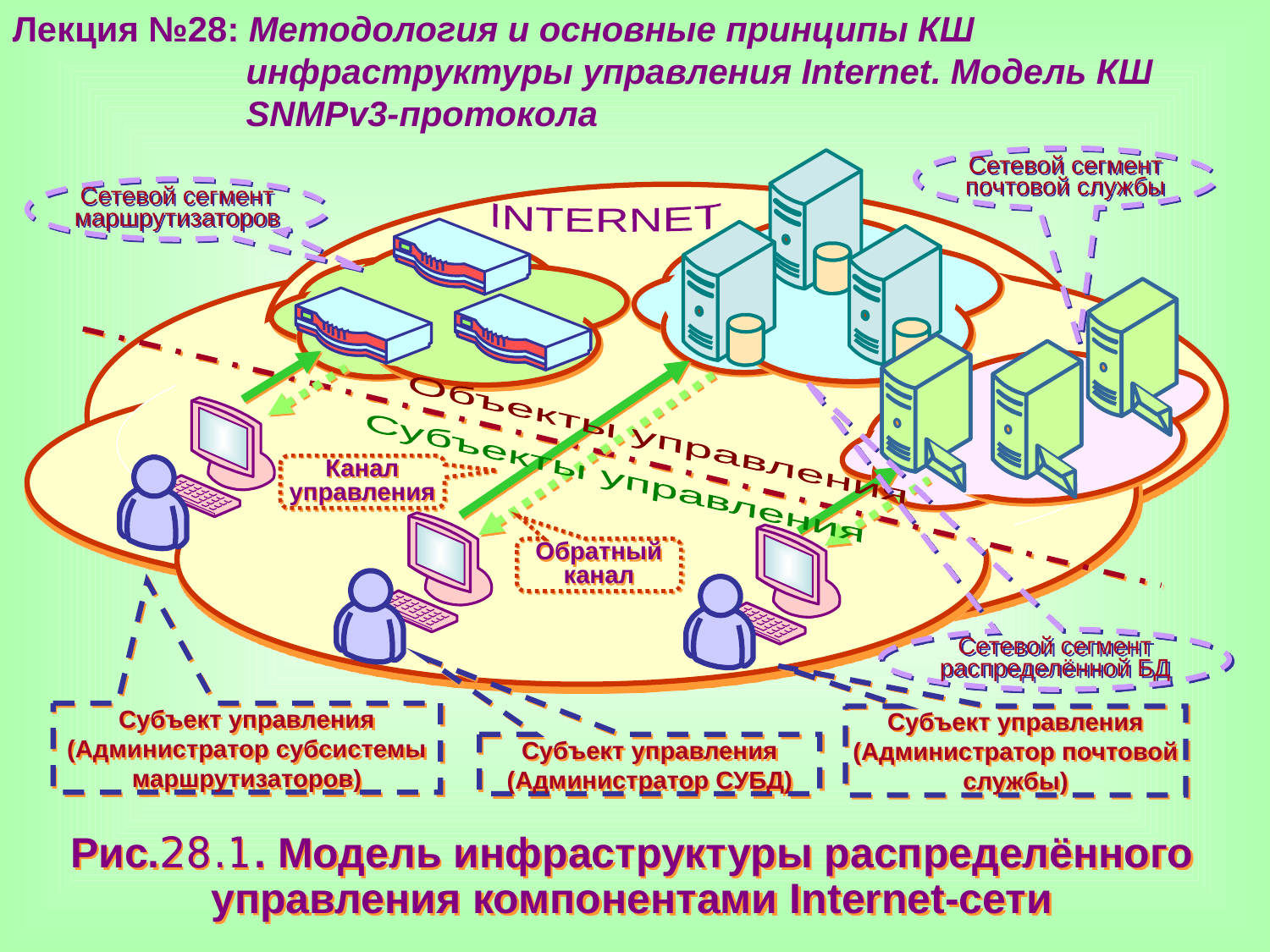

Лекция №28: Методология и основные принципы КШ
                        инфраструктуры управления Internet. Модель КШ
                        SNMPv3-протокола
Сетевой сегмент почтовой службы

Сетевой сегмент маршрутизаторов

 INTERNET

Объекты управления
Субъекты управления
Канал управления

Обратный канал

Сетевой сегмент распределённой БД
Субъект управления (Администратор субсистемы маршрутизаторов)
Субъект управления (Администратор почтовой службы)
Субъект управления (Администратор СУБД)
Рис.28.1. Модель инфраструктуры распределённого управления компонентами Internet-сети